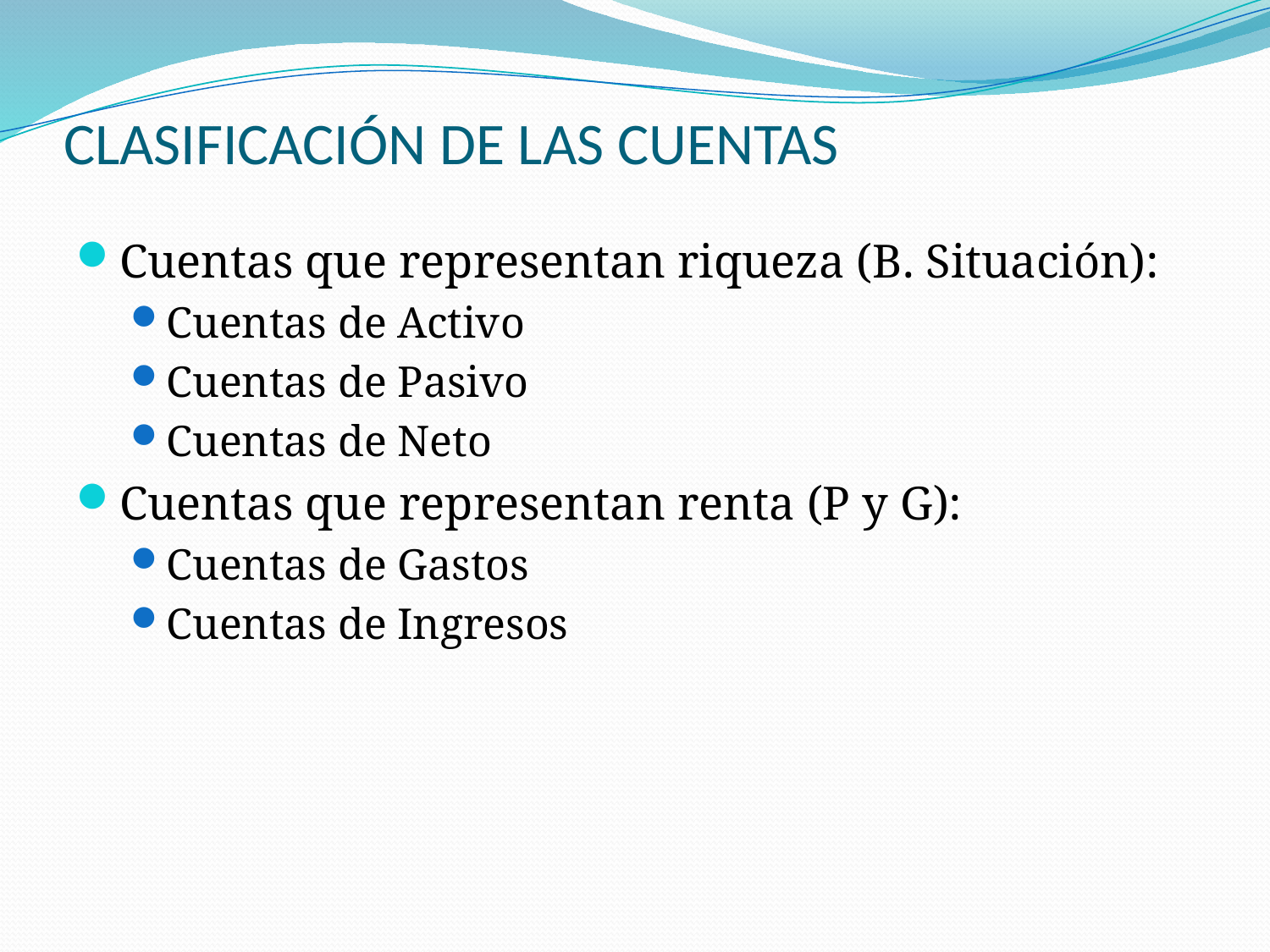

# CLASIFICACIÓN DE LAS CUENTAS
Cuentas que representan riqueza (B. Situación):
Cuentas de Activo
Cuentas de Pasivo
Cuentas de Neto
Cuentas que representan renta (P y G):
Cuentas de Gastos
Cuentas de Ingresos